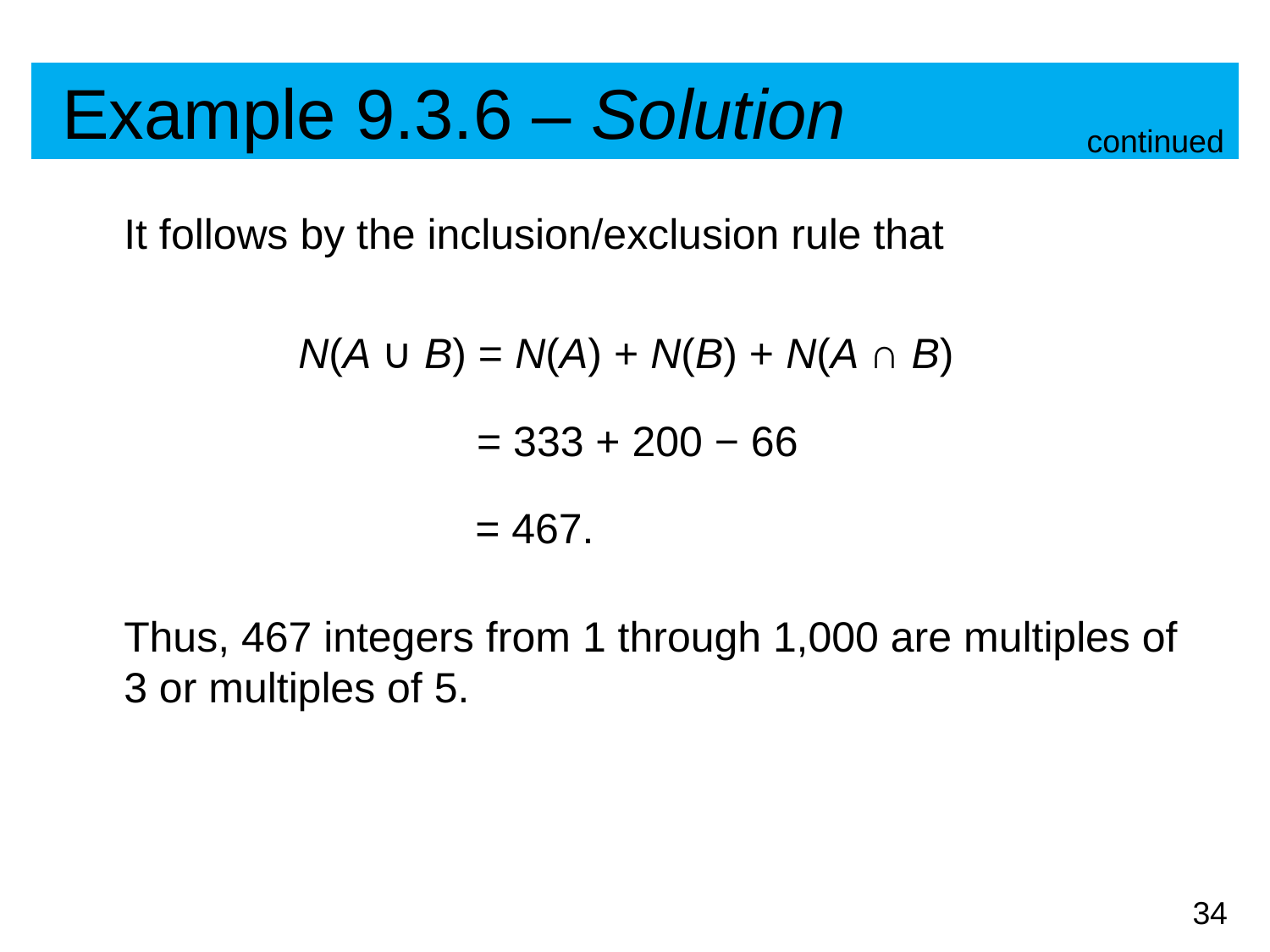

# Example 9.3.6 – Solution
continued
	It follows by the inclusion/exclusion rule that

		    N(A ∪ B) = N(A) + N(B) + N(A ∩ B)

			         = 333 + 200 − 66

			         = 467.

	Thus, 467 integers from 1 through 1,000 are multiples of 3 or multiples of 5.